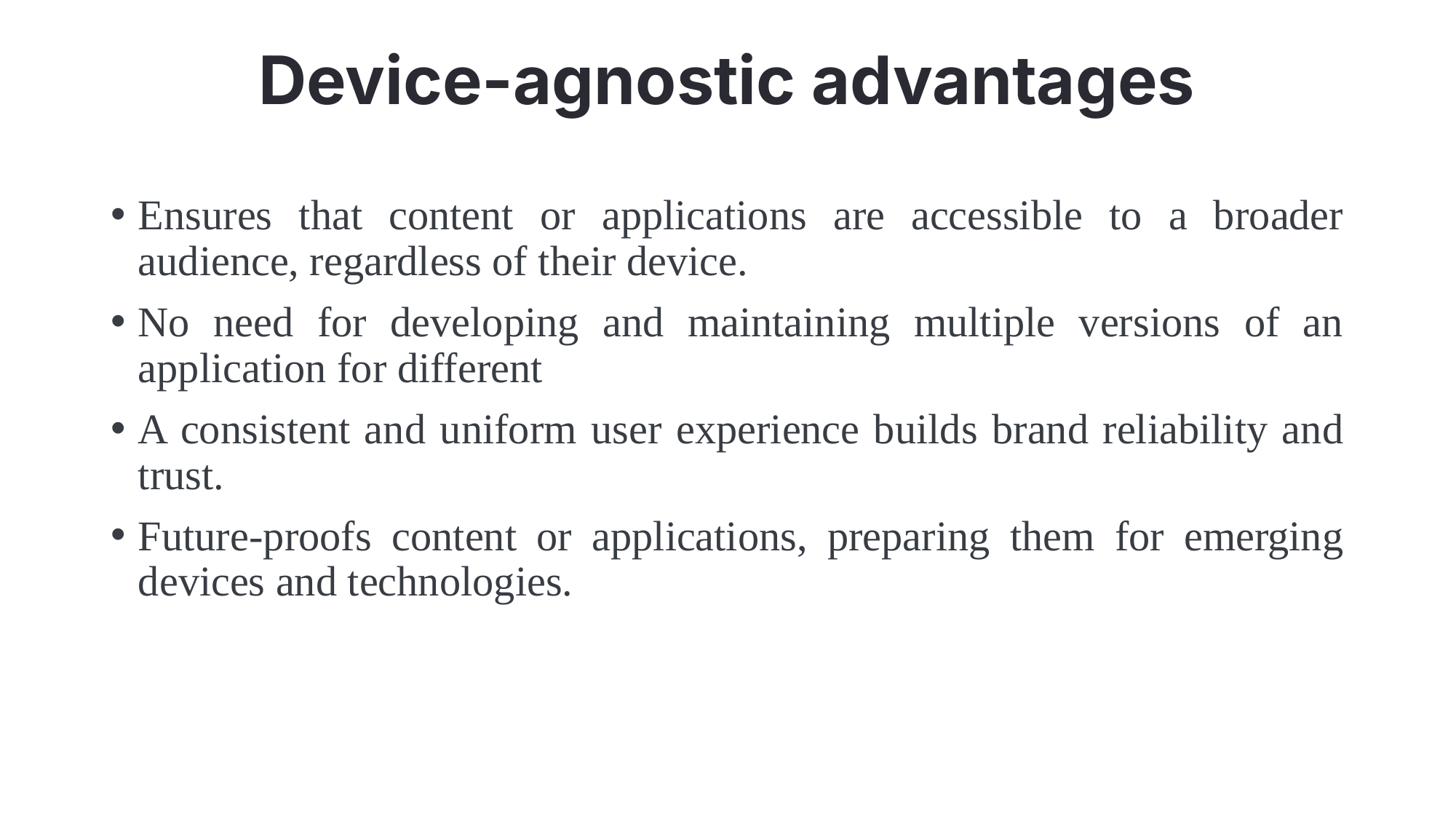

# Device-agnostic advantages
Ensures that content or applications are accessible to a broader audience, regardless of their device.
No need for developing and maintaining multiple versions of an application for different
A consistent and uniform user experience builds brand reliability and trust.
Future-proofs content or applications, preparing them for emerging devices and technologies.